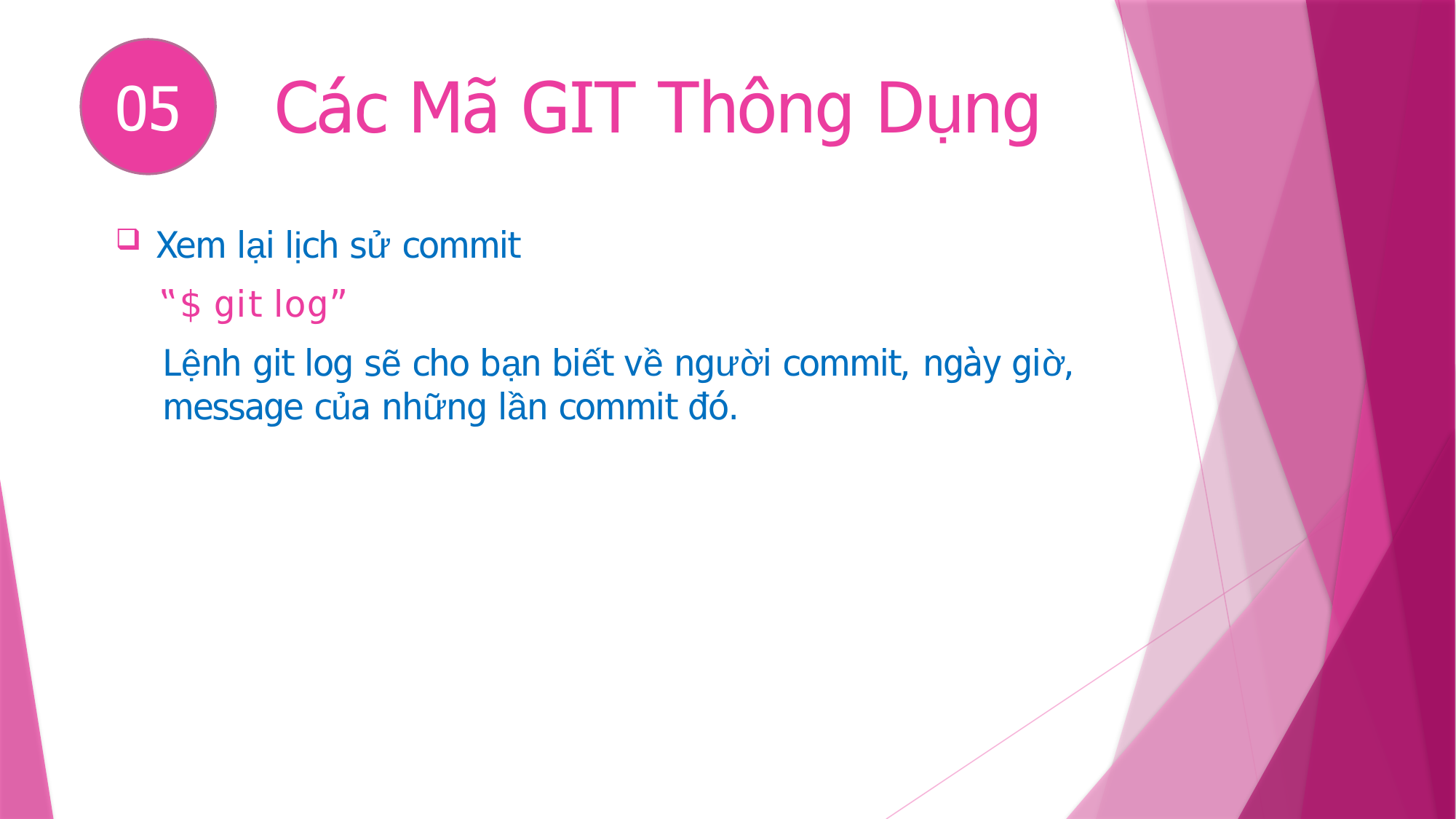

05
# Các Mã GIT Thông Dụng
Xem lại lịch sử commit
“$ git log”
Lệnh git log sẽ cho bạn biết về người commit, ngày giờ, message của những lần commit đó.